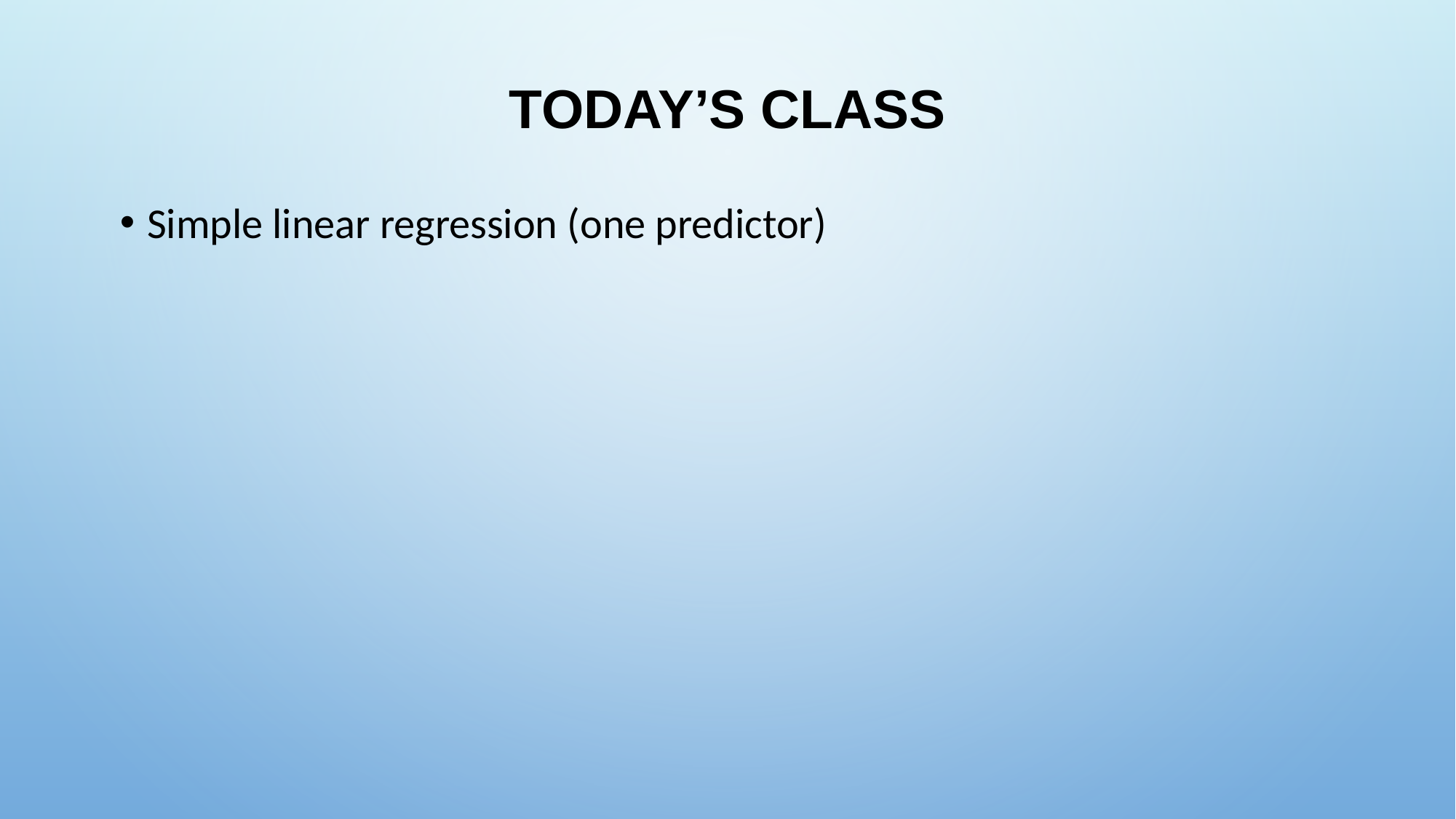

# Today’s class
Simple linear regression (one predictor)